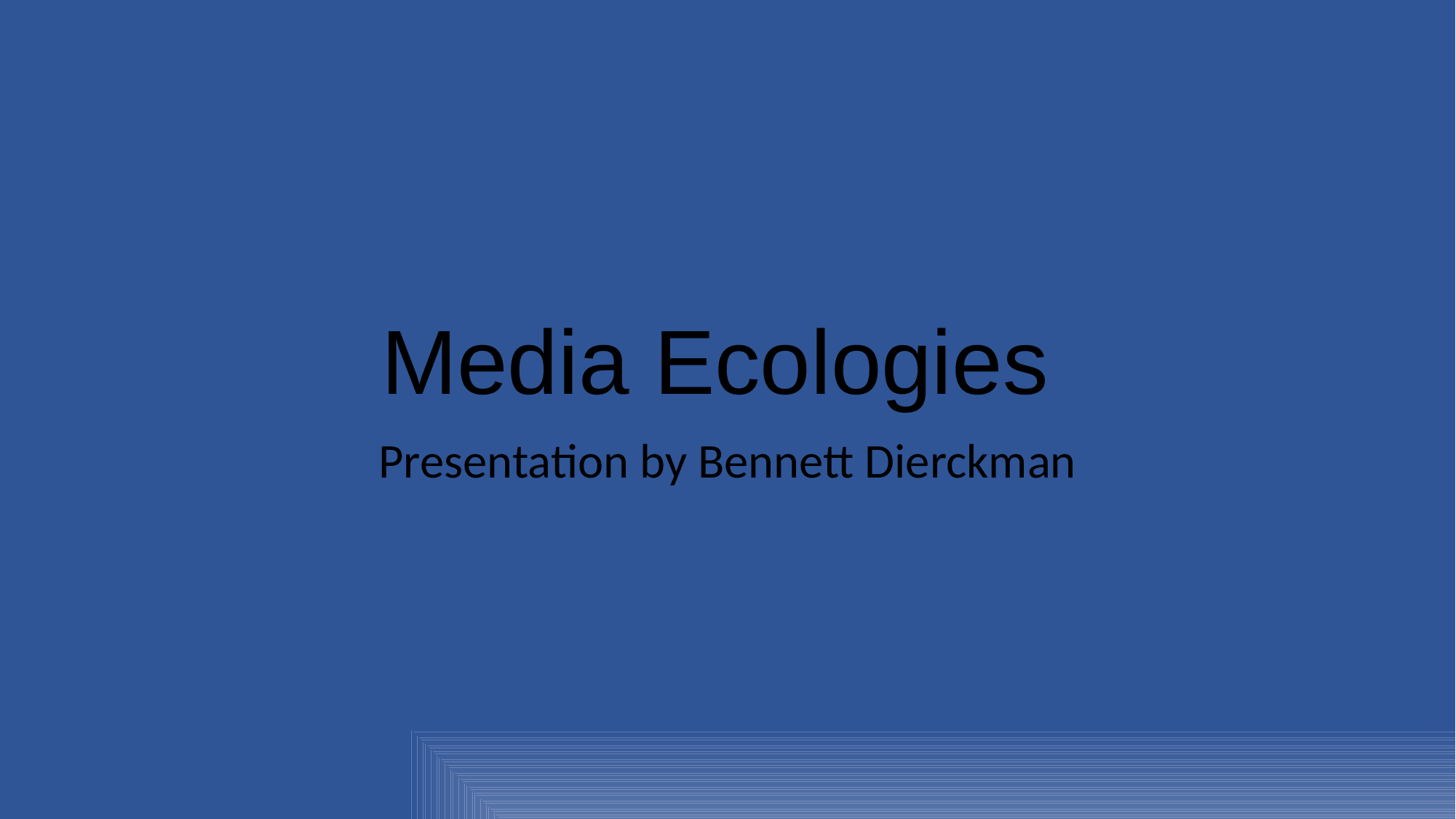

# Media Ecologies
Presentation by Bennett Dierckman